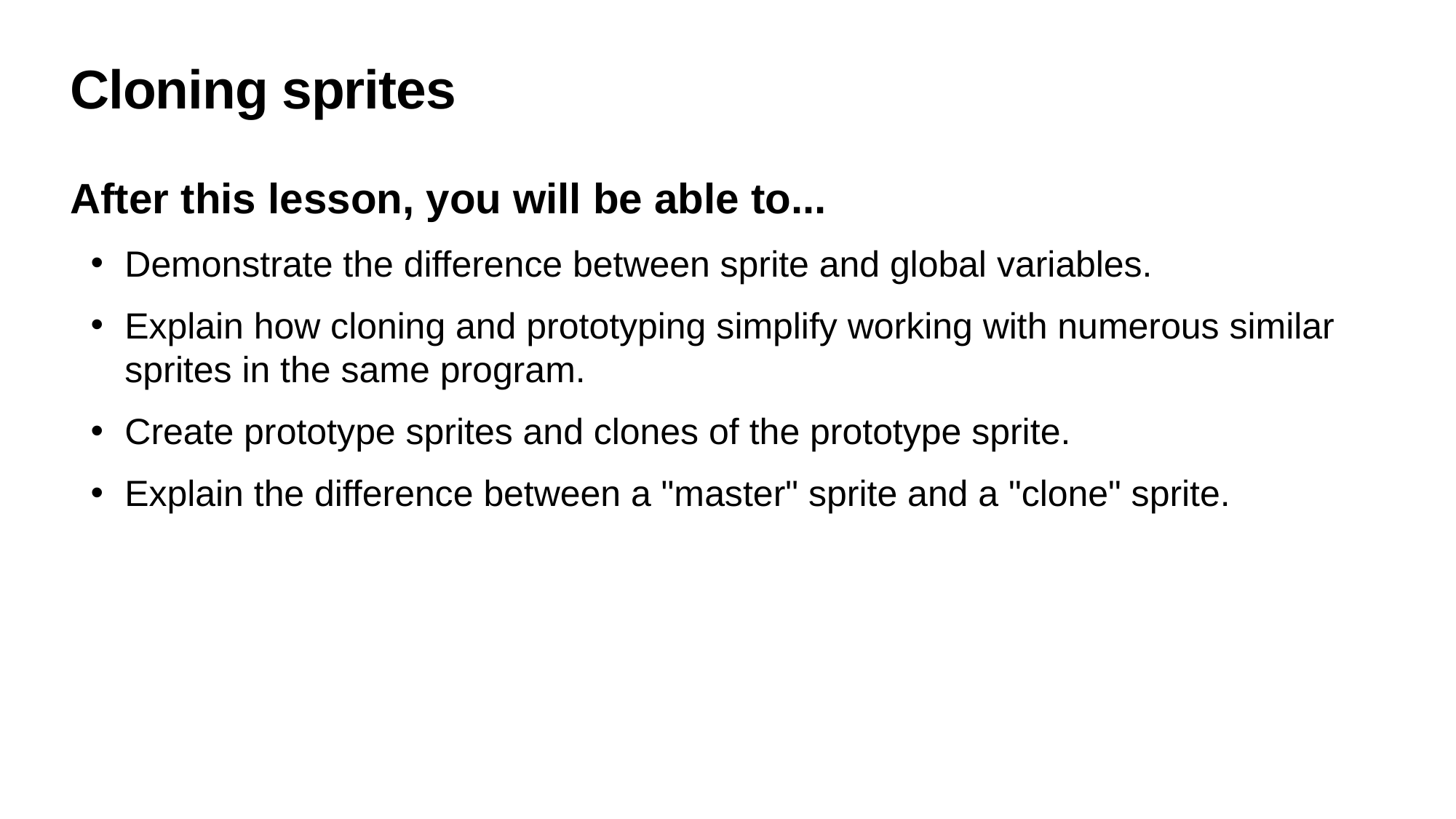

# Cloning sprites
After this lesson, you will be able to...
Demonstrate the difference between sprite and global variables.
Explain how cloning and prototyping simplify working with numerous similar sprites in the same program.
Create prototype sprites and clones of the prototype sprite.
Explain the difference between a "master" sprite and a "clone" sprite.